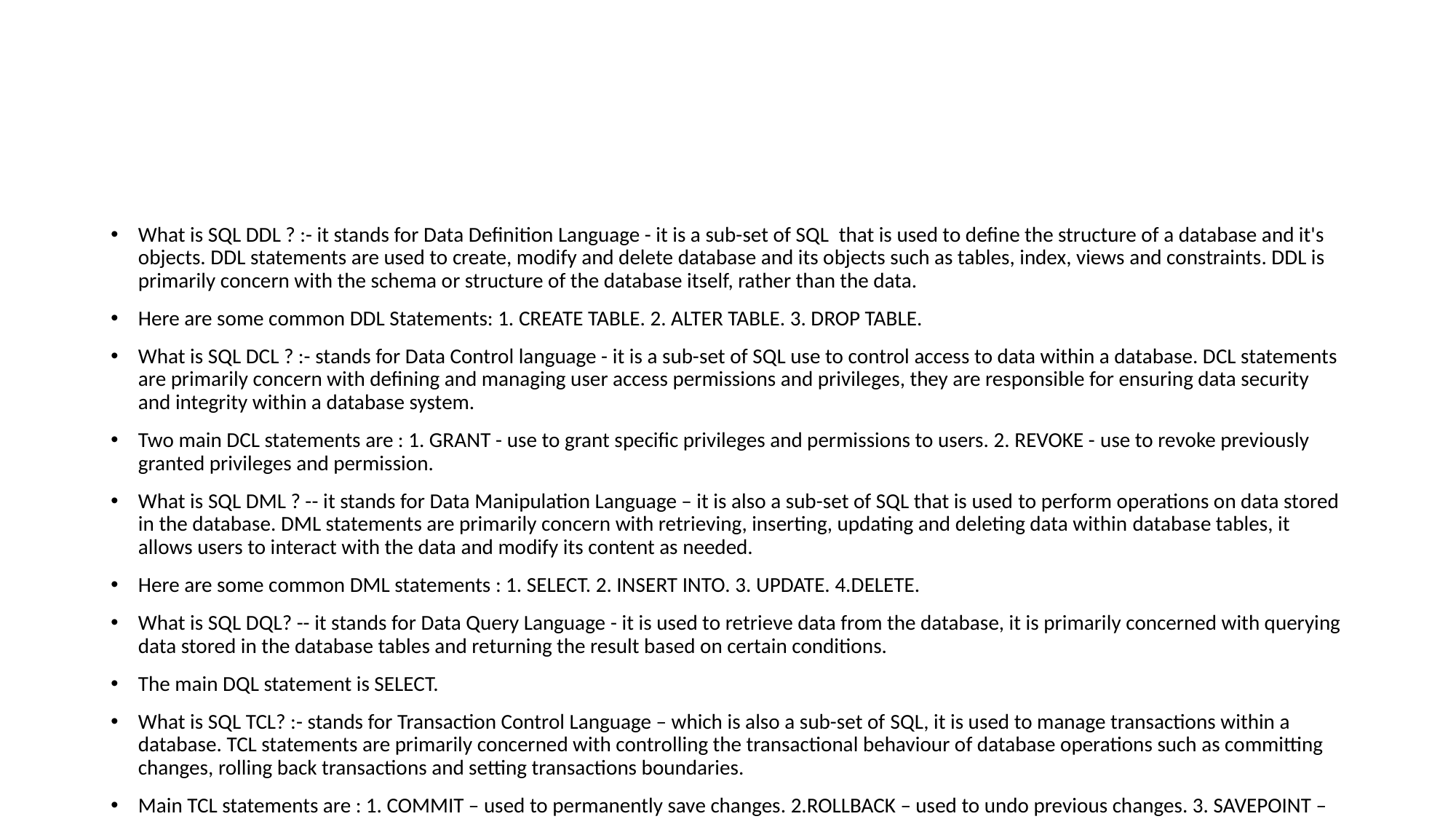

#
What is SQL DDL ? :- it stands for Data Definition Language - it is a sub-set of SQL  that is used to define the structure of a database and it's objects. DDL statements are used to create, modify and delete database and its objects such as tables, index, views and constraints. DDL is primarily concern with the schema or structure of the database itself, rather than the data.
Here are some common DDL Statements: 1. CREATE TABLE. 2. ALTER TABLE. 3. DROP TABLE.
What is SQL DCL ? :- stands for Data Control language - it is a sub-set of SQL use to control access to data within a database. DCL statements are primarily concern with defining and managing user access permissions and privileges, they are responsible for ensuring data security and integrity within a database system.
Two main DCL statements are : 1. GRANT - use to grant specific privileges and permissions to users. 2. REVOKE - use to revoke previously granted privileges and permission.
What is SQL DML ? -- it stands for Data Manipulation Language – it is also a sub-set of SQL that is used to perform operations on data stored in the database. DML statements are primarily concern with retrieving, inserting, updating and deleting data within database tables, it allows users to interact with the data and modify its content as needed.
Here are some common DML statements : 1. SELECT. 2. INSERT INTO. 3. UPDATE. 4.DELETE.
What is SQL DQL? -- it stands for Data Query Language - it is used to retrieve data from the database, it is primarily concerned with querying data stored in the database tables and returning the result based on certain conditions.
The main DQL statement is SELECT.
What is SQL TCL? :- stands for Transaction Control Language – which is also a sub-set of SQL, it is used to manage transactions within a database. TCL statements are primarily concerned with controlling the transactional behaviour of database operations such as committing changes, rolling back transactions and setting transactions boundaries.
Main TCL statements are : 1. COMMIT – used to permanently save changes. 2.ROLLBACK – used to undo previous changes. 3. SAVEPOINT – is used to set named save point within a transaction allowing you to roll-back to that point later if needed.